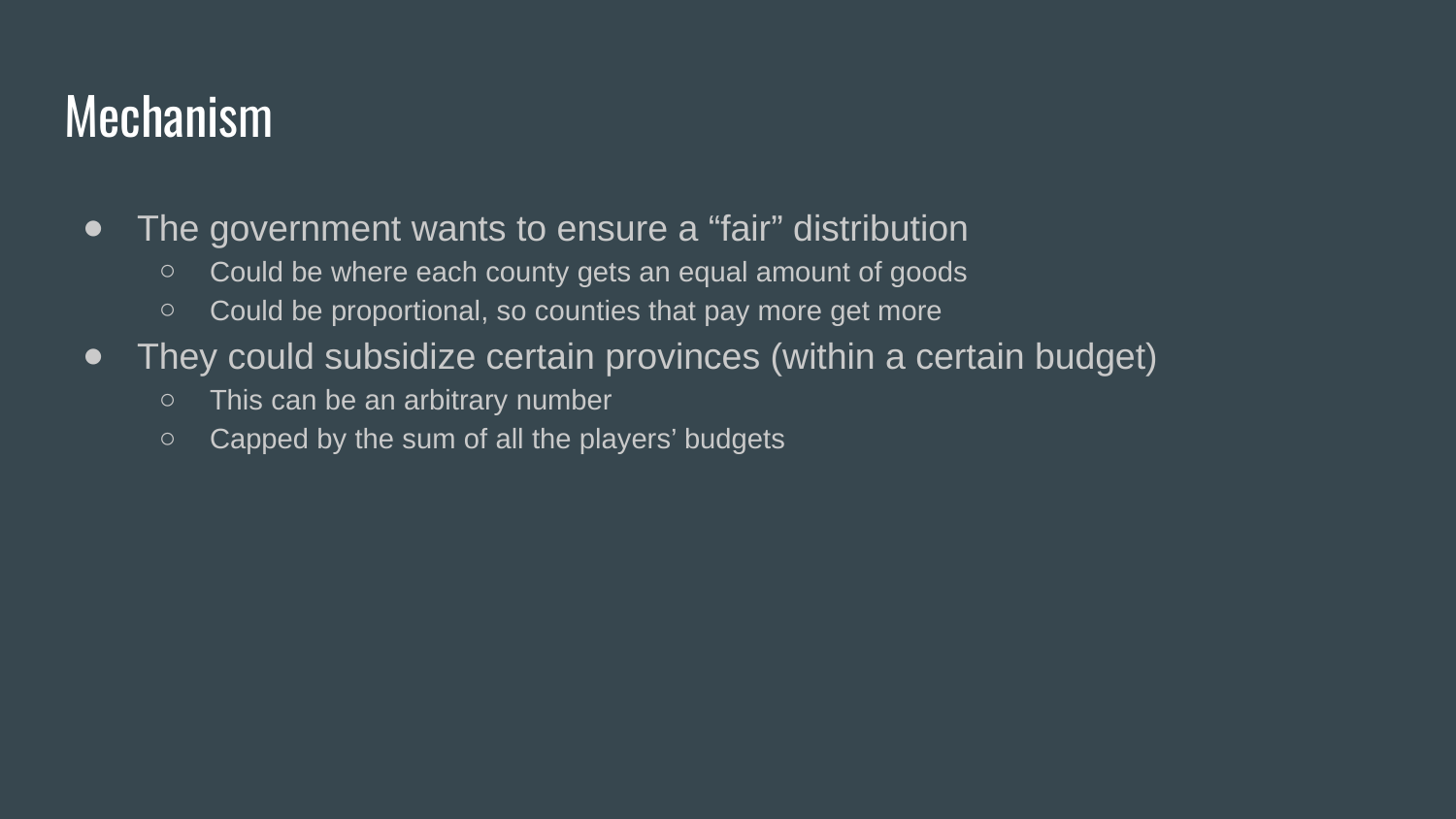

# Mechanism
The government wants to ensure a “fair” distribution
Could be where each county gets an equal amount of goods
Could be proportional, so counties that pay more get more
They could subsidize certain provinces (within a certain budget)
This can be an arbitrary number
Capped by the sum of all the players’ budgets